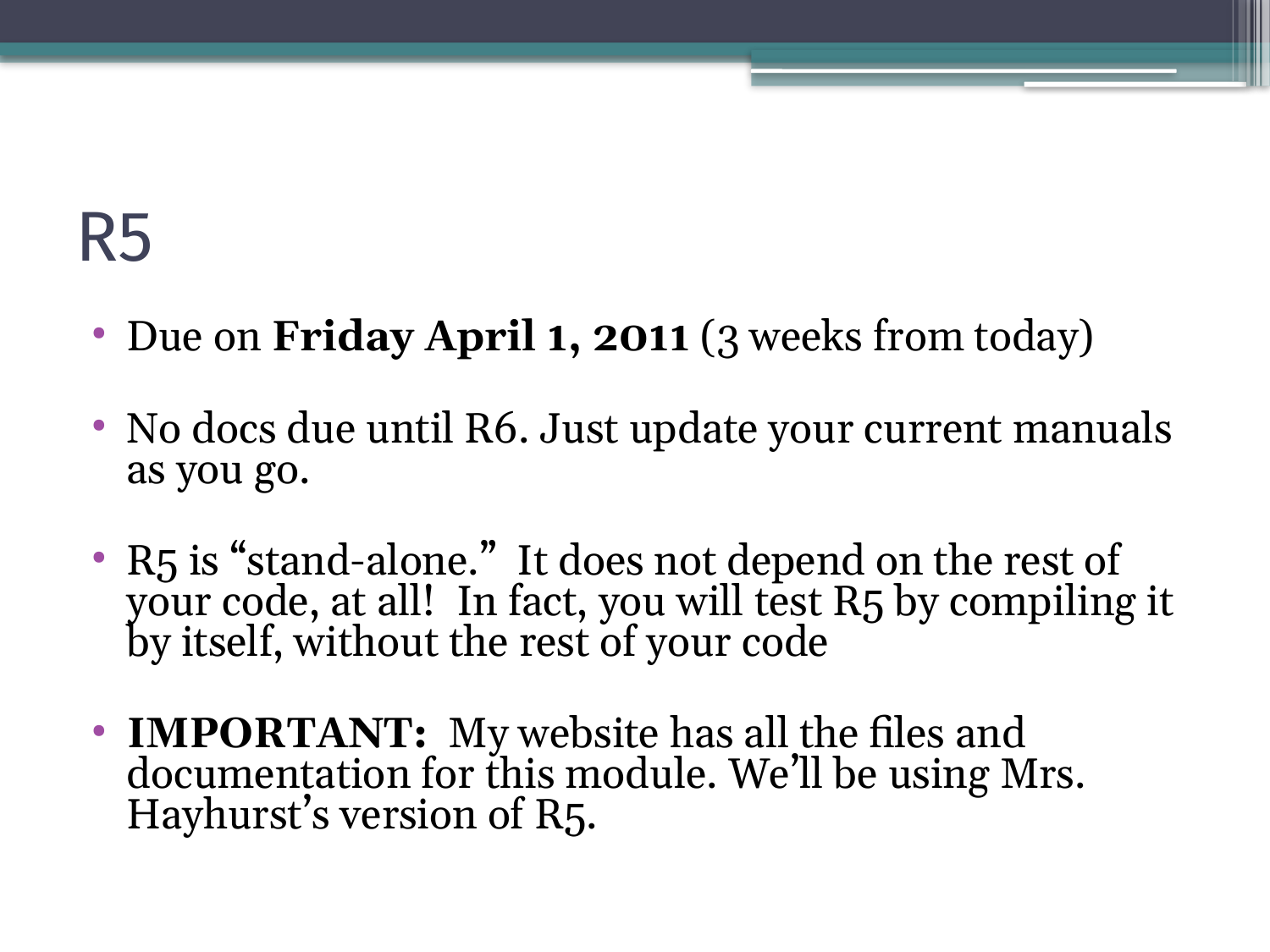

# R5
Due on Friday April 1, 2011 (3 weeks from today)

No docs due until R6. Just update your current manuals as you go.

R5 is “stand-alone.”  It does not depend on the rest of your code, at all!  In fact, you will test R5 by compiling it by itself, without the rest of your code

IMPORTANT:  My website has all the files and documentation for this module. We’ll be using Mrs. Hayhurst’s version of R5.